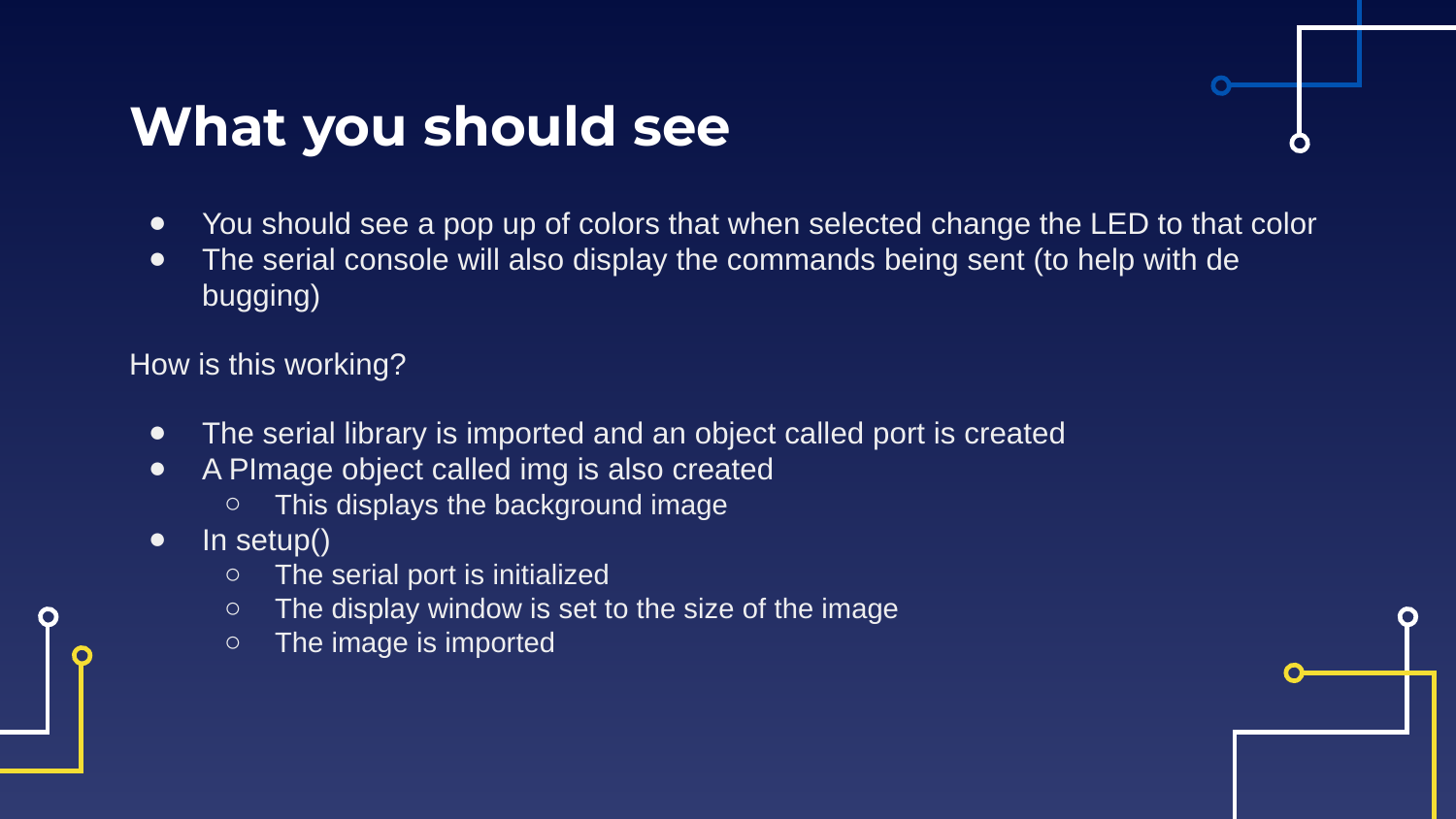

# What you should see
You should see a pop up of colors that when selected change the LED to that color
The serial console will also display the commands being sent (to help with de bugging)
How is this working?
The serial library is imported and an object called port is created
A PImage object called img is also created
This displays the background image
In setup()
The serial port is initialized
The display window is set to the size of the image
The image is imported